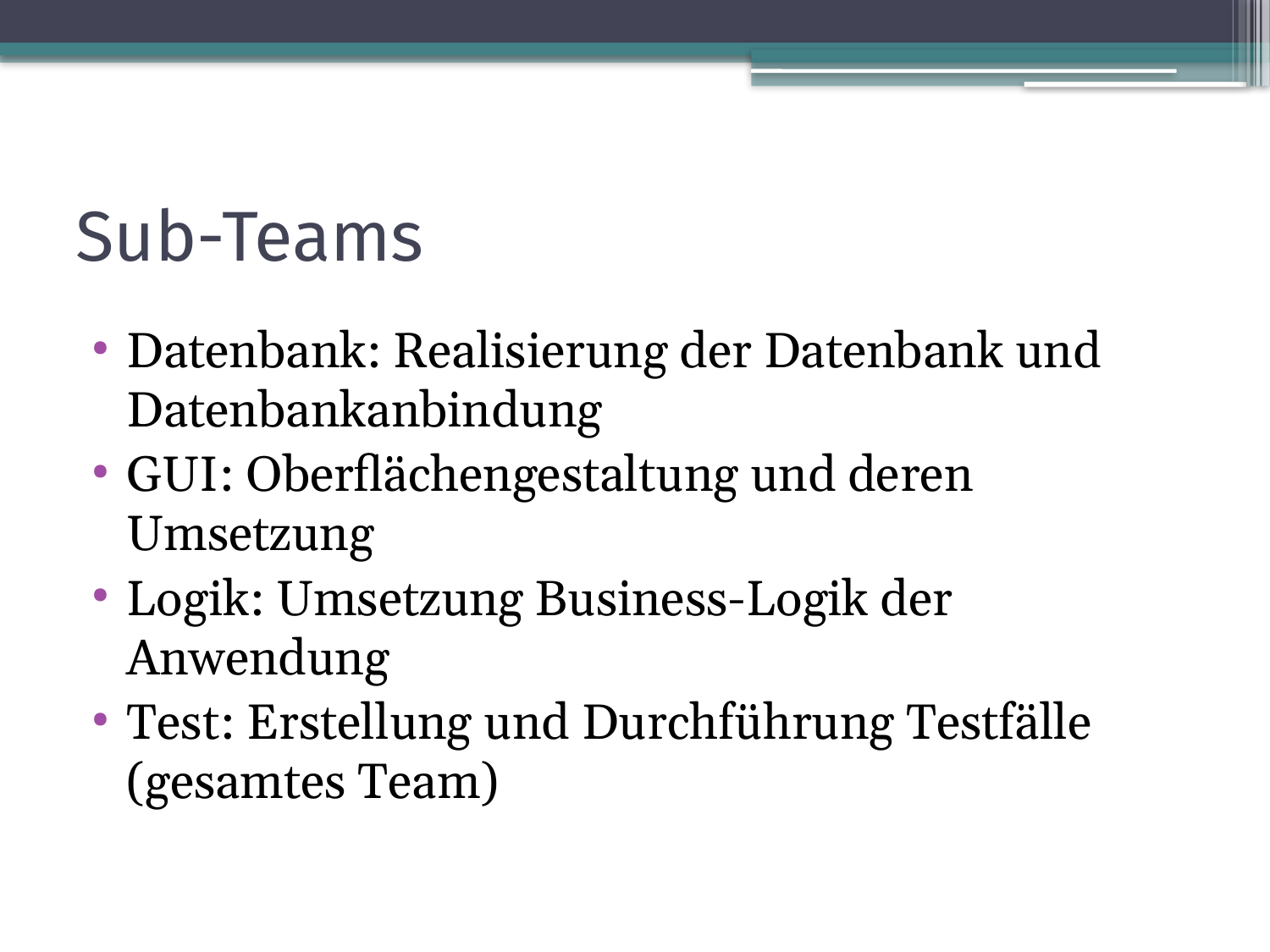

# Sub-Teams
Datenbank: Realisierung der Datenbank und Datenbankanbindung
GUI: Oberflächengestaltung und deren Umsetzung
Logik: Umsetzung Business-Logik der Anwendung
Test: Erstellung und Durchführung Testfälle (gesamtes Team)